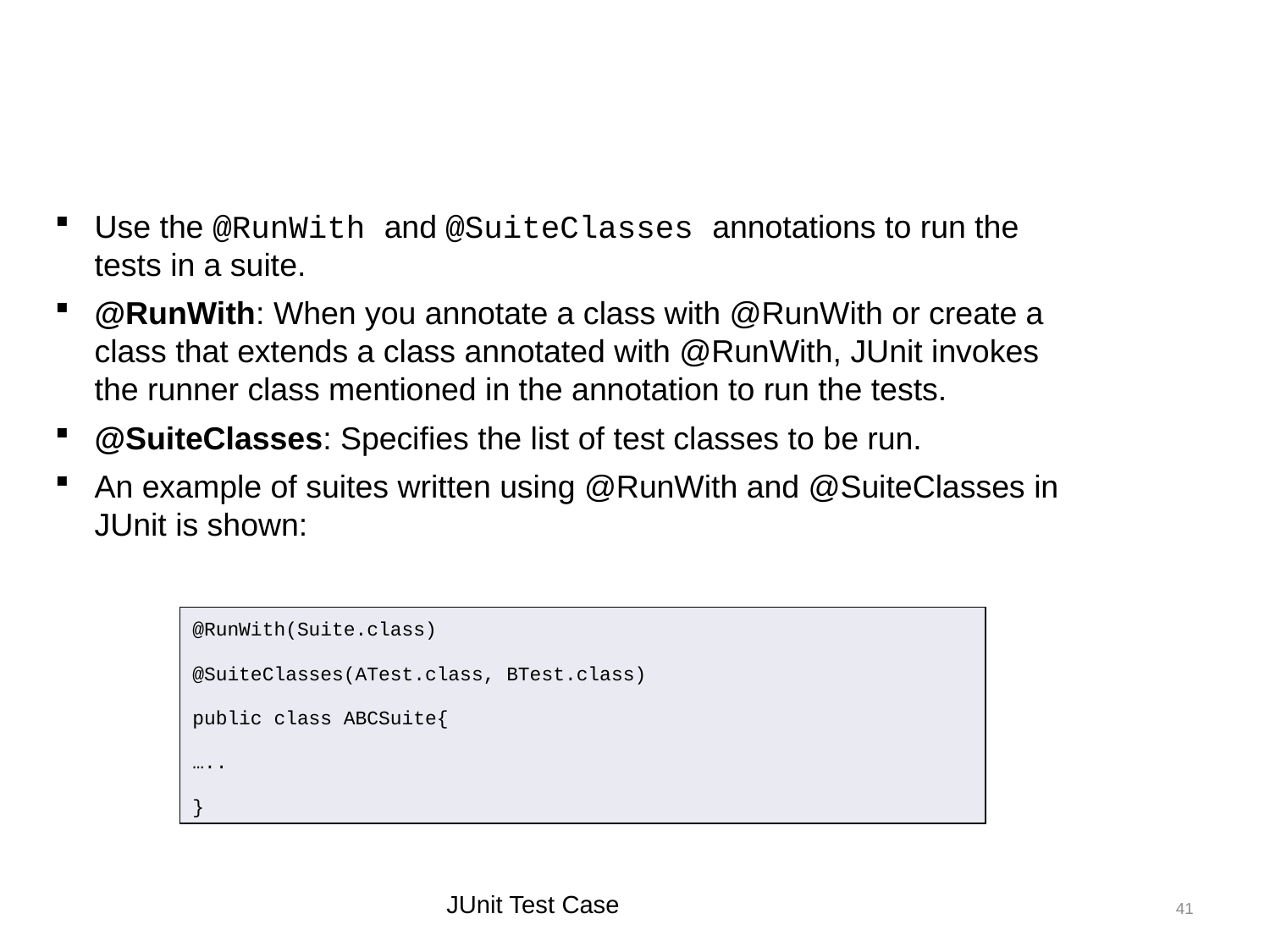

Test Suites
Use the @RunWith and @SuiteClasses annotations to run the tests in a suite.
@RunWith: When you annotate a class with @RunWith or create a class that extends a class annotated with @RunWith, JUnit invokes the runner class mentioned in the annotation to run the tests.
@SuiteClasses: Specifies the list of test classes to be run.
An example of suites written using @RunWith and @SuiteClasses in JUnit is shown:

@RunWith(Suite.class)
@SuiteClasses(ATest.class, BTest.class)
public class ABCSuite{
…..
}
JUnit Test Case
41